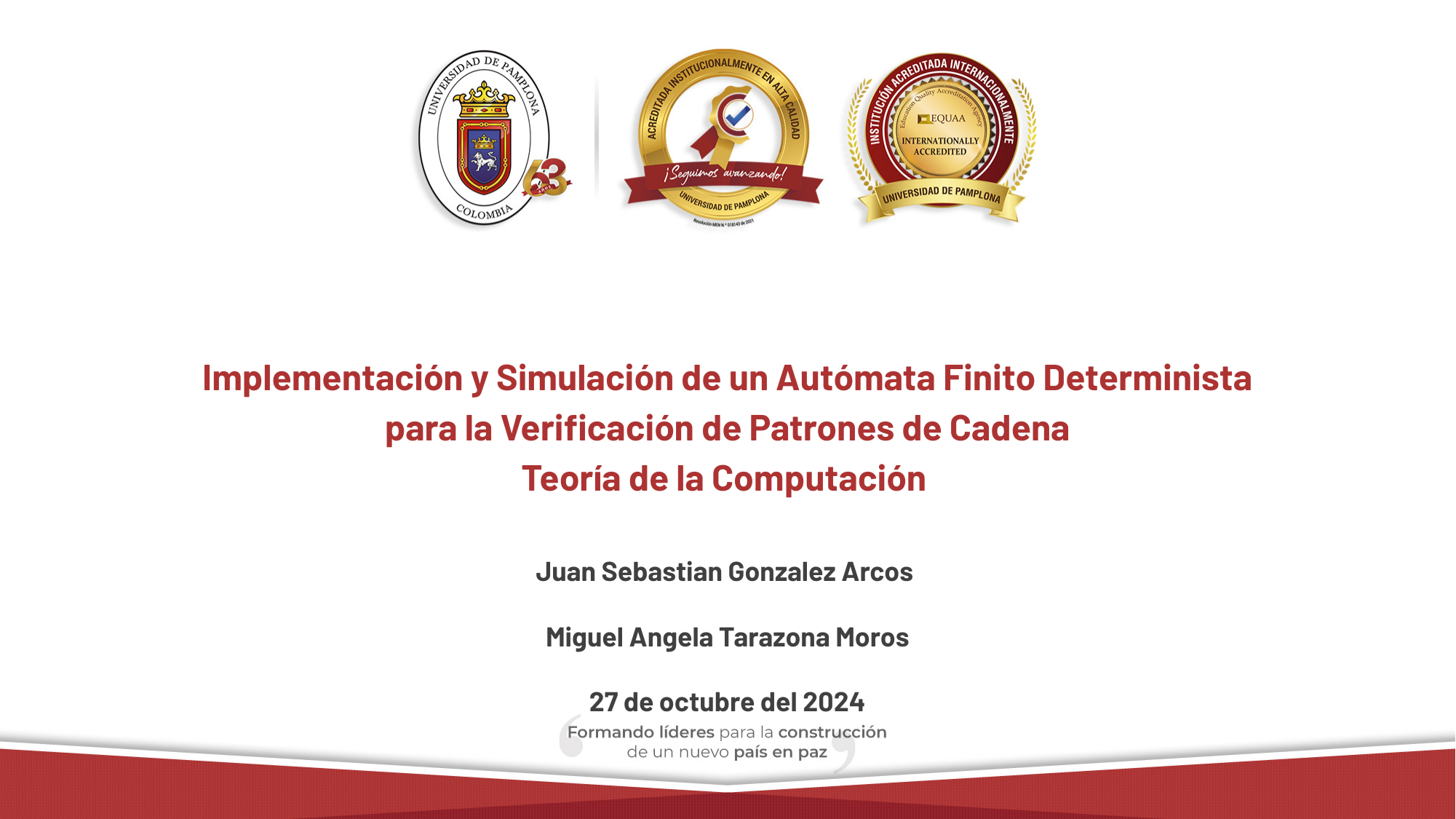

# Implementación y Simulación de un Autómata Finito Determinista para la Verificación de Patrones de Cadena Teoría de la Computación
Juan Sebastian Gonzalez Arcos
Miguel Angela Tarazona Moros
27 de octubre del 2024